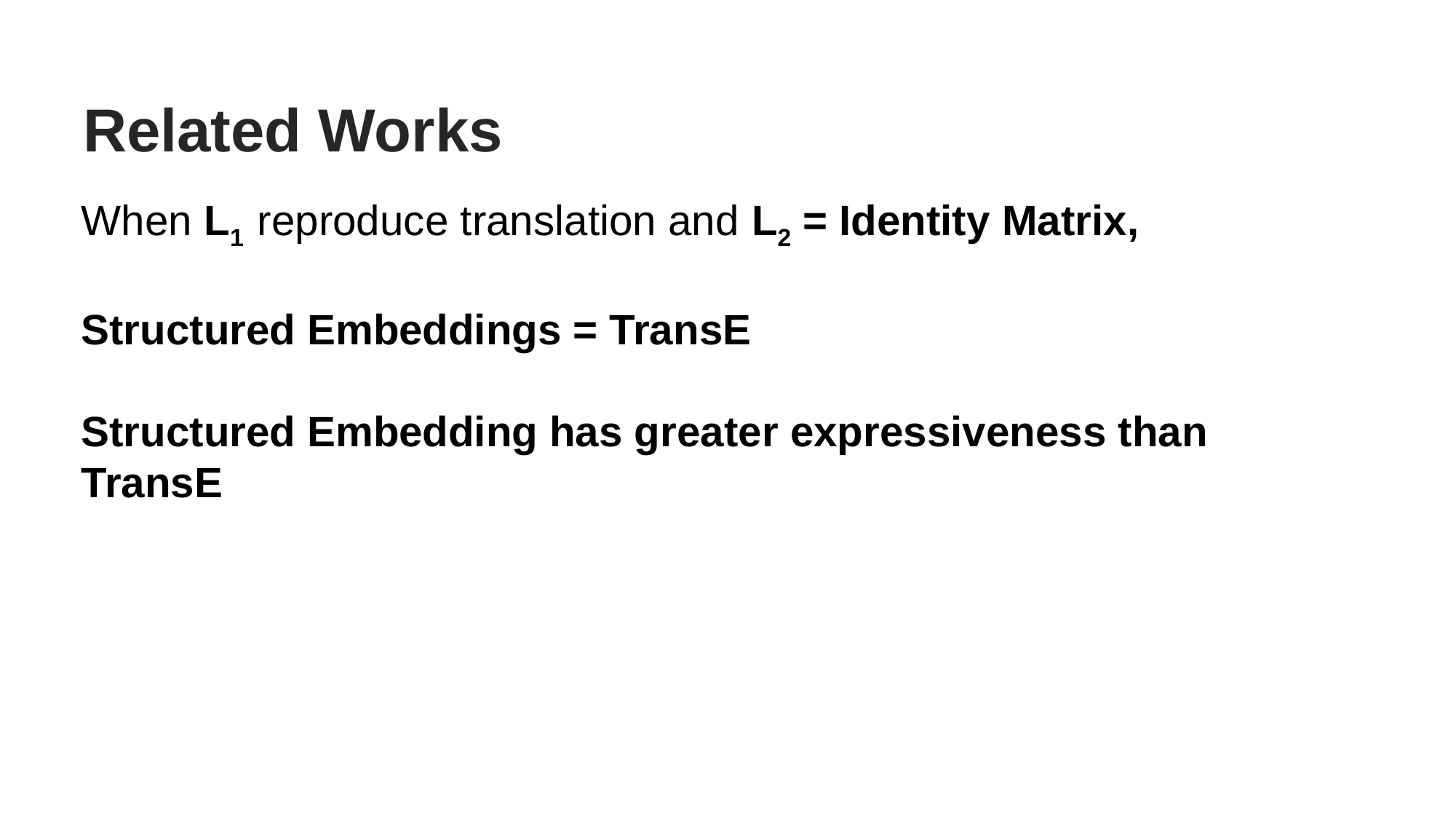

Related Works
When L1  reproduce translation and L2 = Identity Matrix,

Structured Embeddings = TransE

Structured Embedding has greater expressiveness than TransE

Add Contents Title